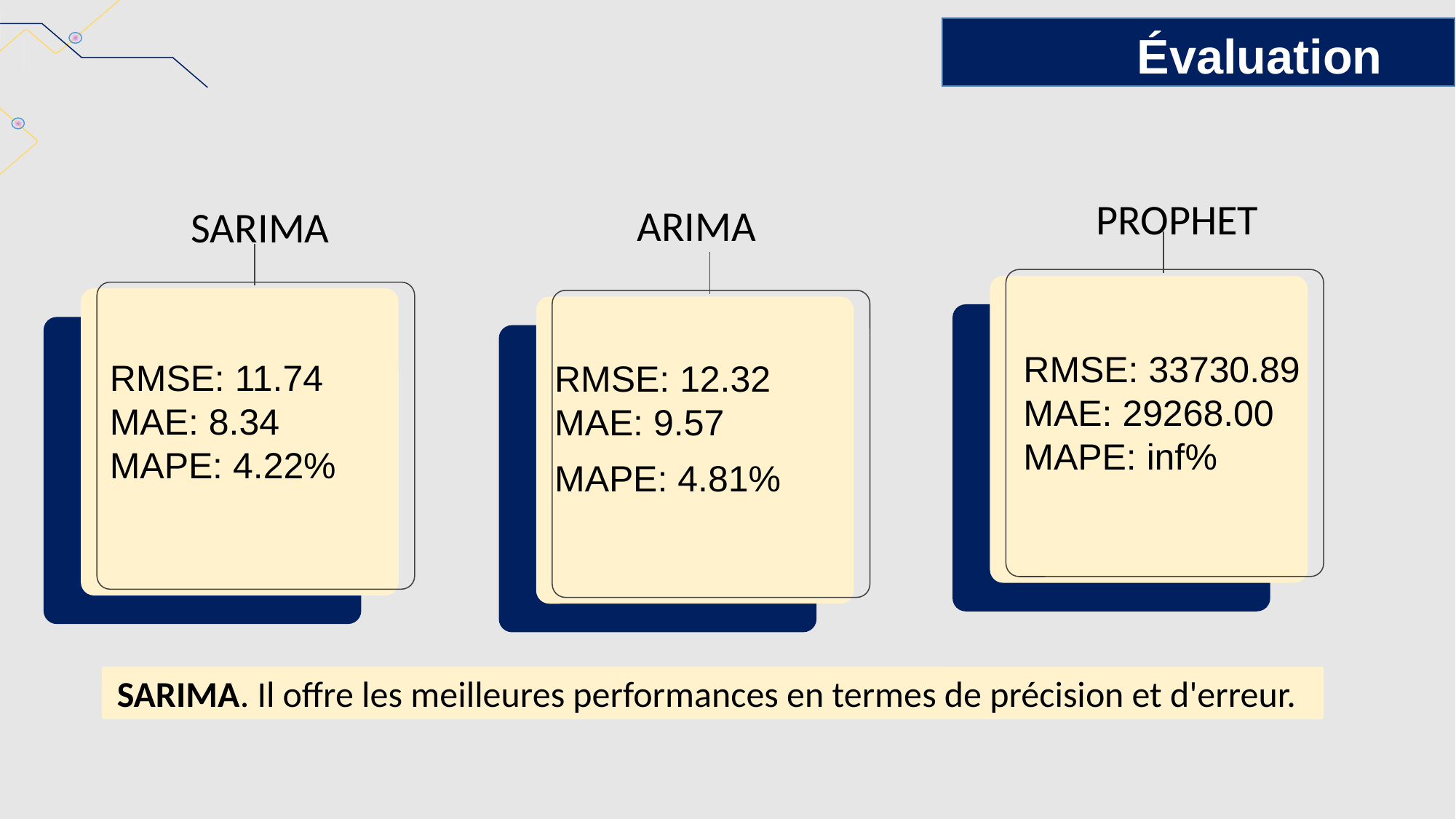

Évaluation

PROPHET
ARIMA
SARIMA

RMSE: 12.32 MAE: 9.57 MAPE: 4.81%

RMSE: 33730.89
MAE: 29268.00
MAPE: inf%
RMSE: 11.74
MAE: 8.34
MAPE: 4.22%
SARIMA. Il offre les meilleures performances en termes de précision et d'erreur.